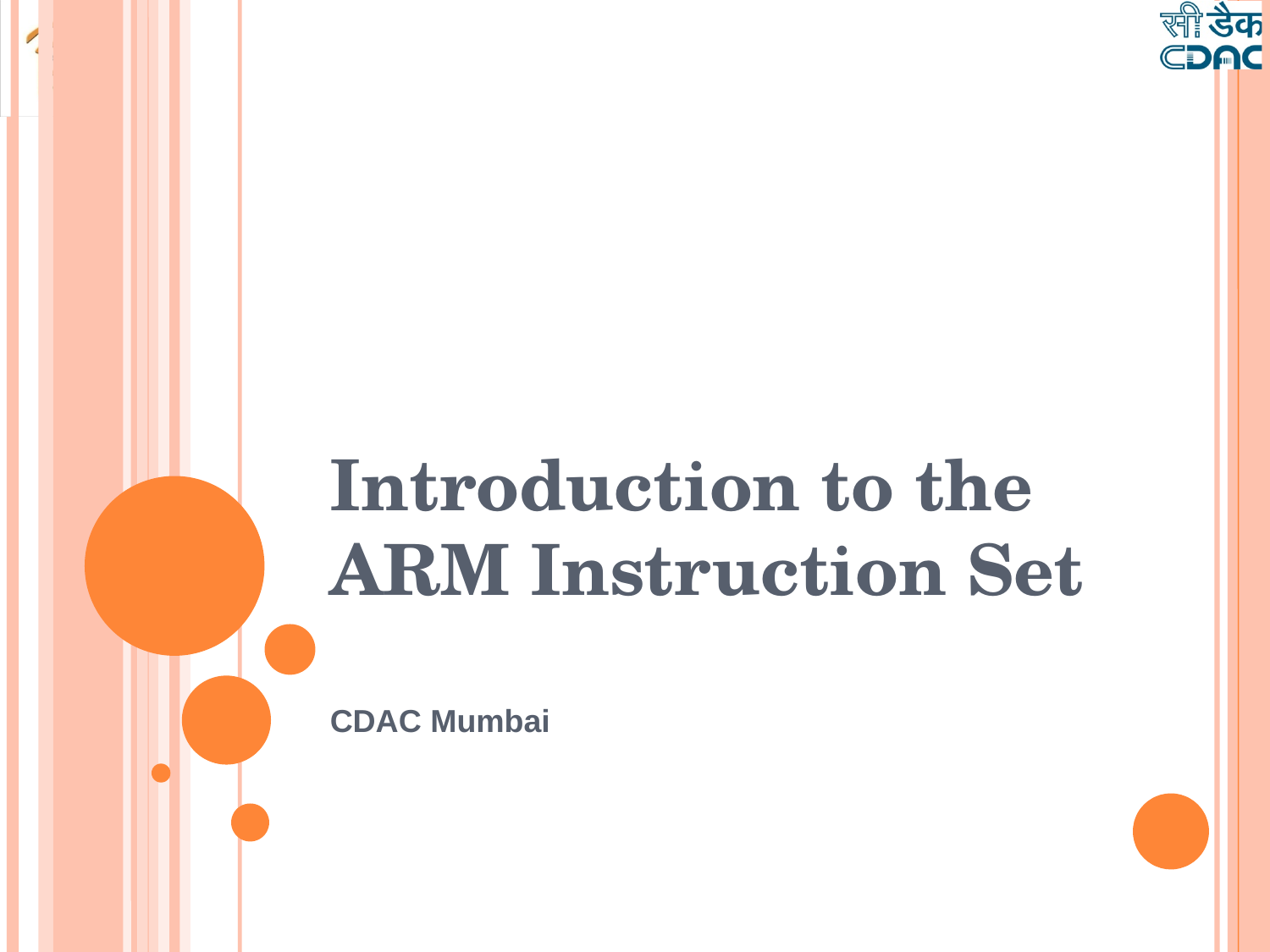

Introduction to the ARM Instruction Set
CDAC Mumbai